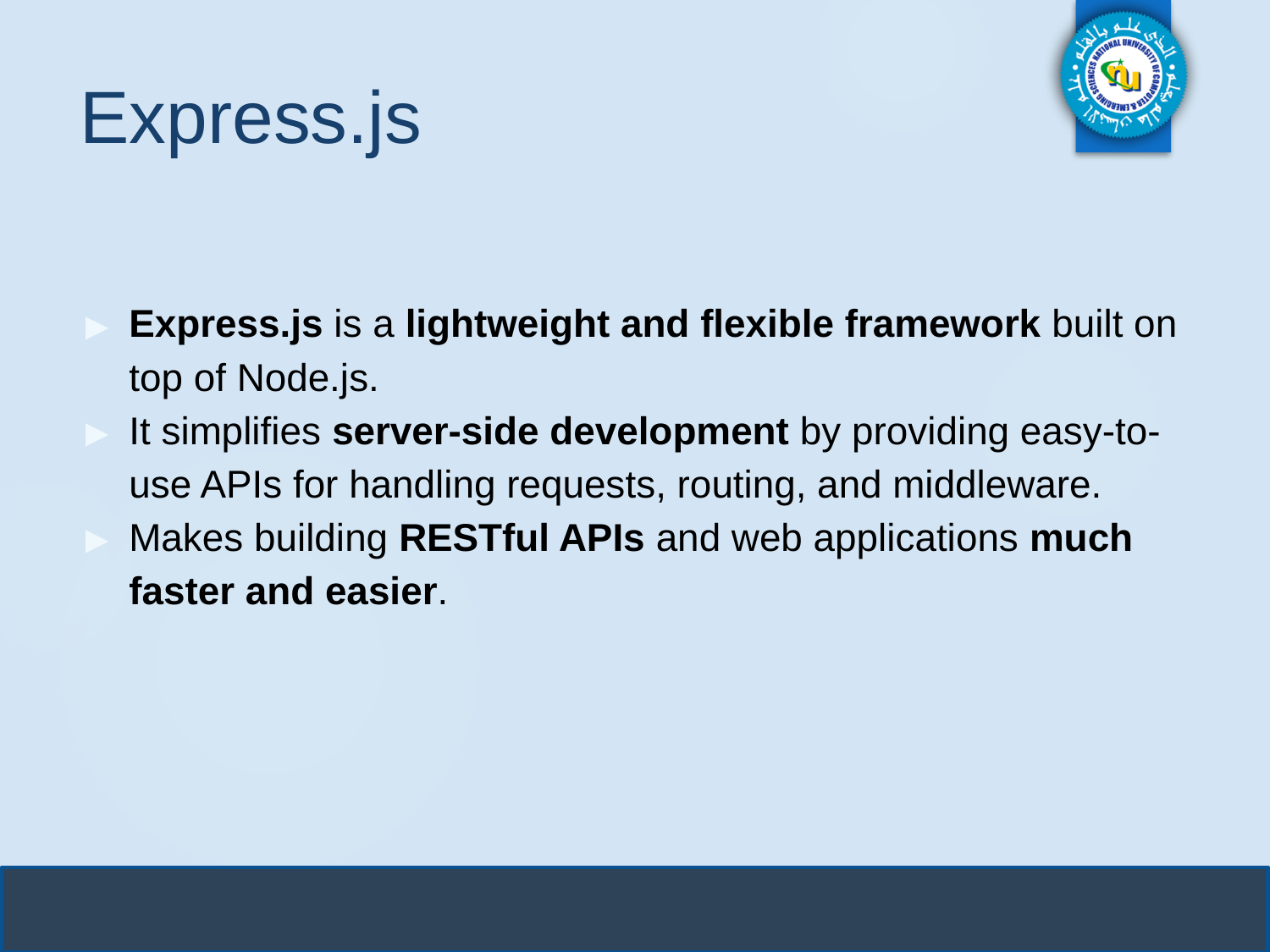

# Express.js
Express.js is a lightweight and flexible framework built on top of Node.js.
It simplifies server-side development by providing easy-to-use APIs for handling requests, routing, and middleware.
Makes building RESTful APIs and web applications much faster and easier.